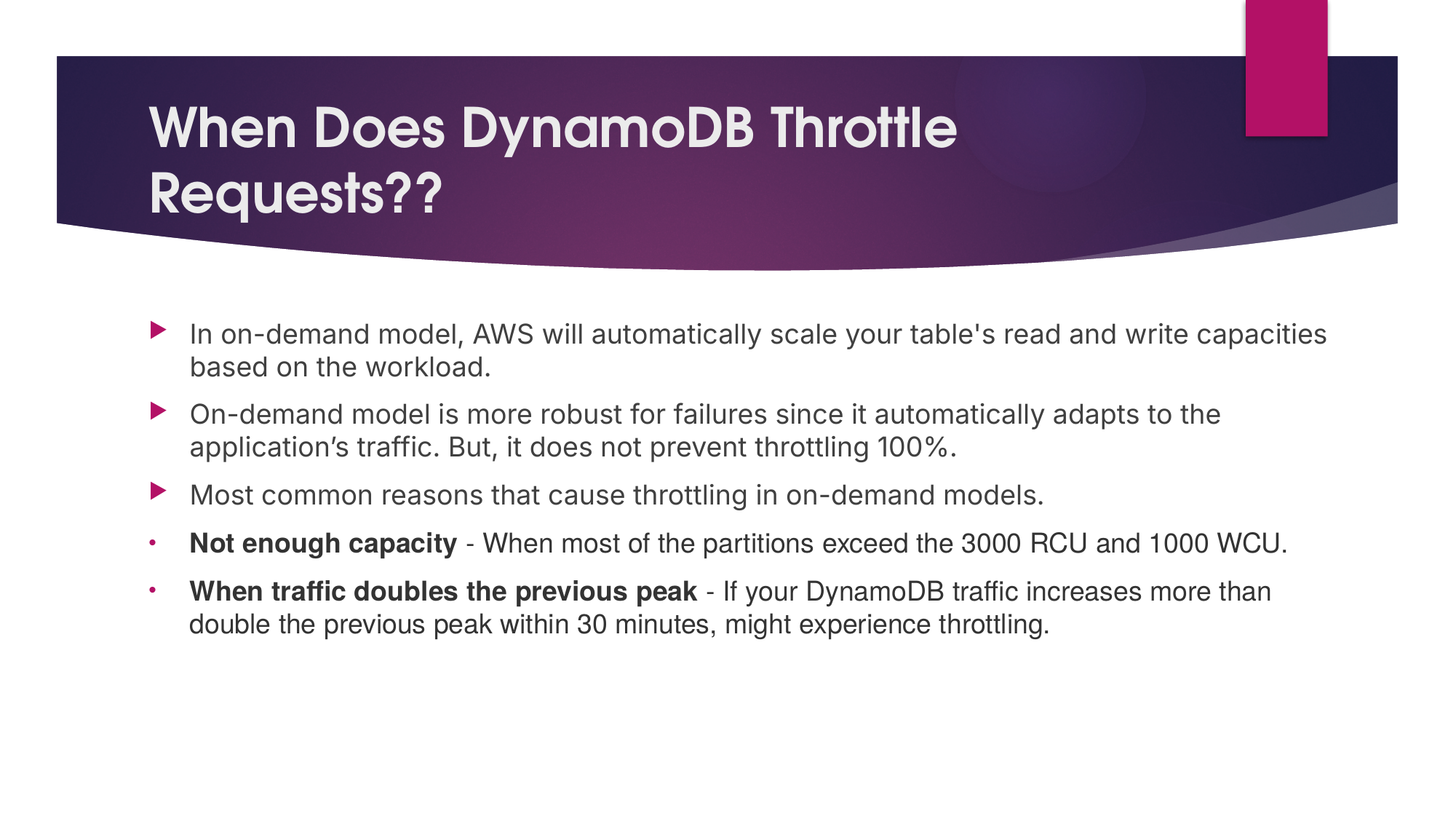

# When Does DynamoDB Throttle Requests??
In on-demand model, AWS will automatically scale your table's read and write capacities based on the workload.
On-demand model is more robust for failures since it automatically adapts to the application’s traffic. But, it does not prevent throttling 100%.
Most common reasons that cause throttling in on-demand models.
Not enough capacity - When most of the partitions exceed the 3000 RCU and 1000 WCU.
When traffic doubles the previous peak - If your DynamoDB traffic increases more than double the previous peak within 30 minutes, might experience throttling.